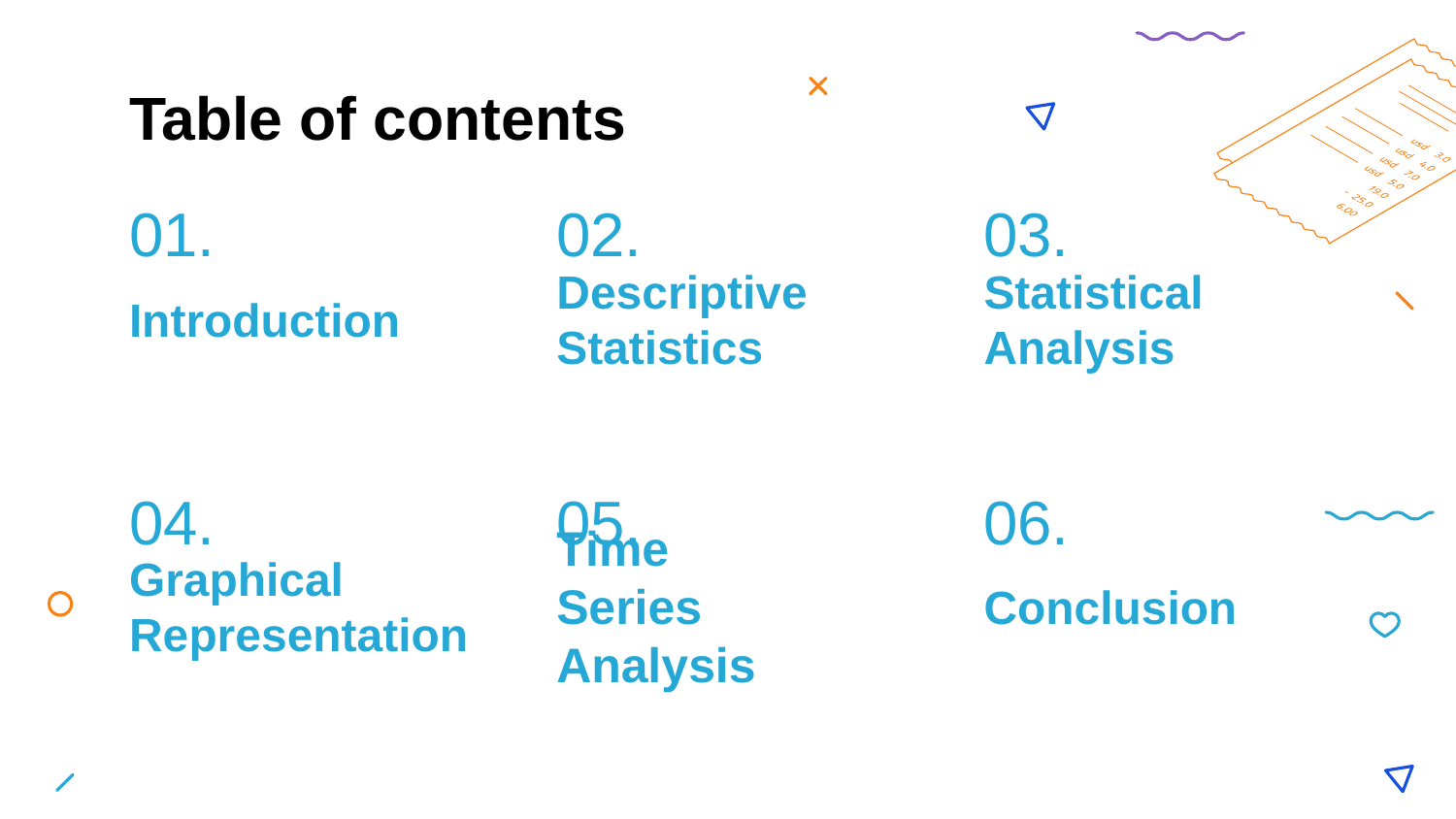

# Table of contents
01.
02.
03.
Descriptive Statistics
Statistical Analysis
Introduction
04.
05.
06.
Graphical Representation
Time Series Analysis
Conclusion